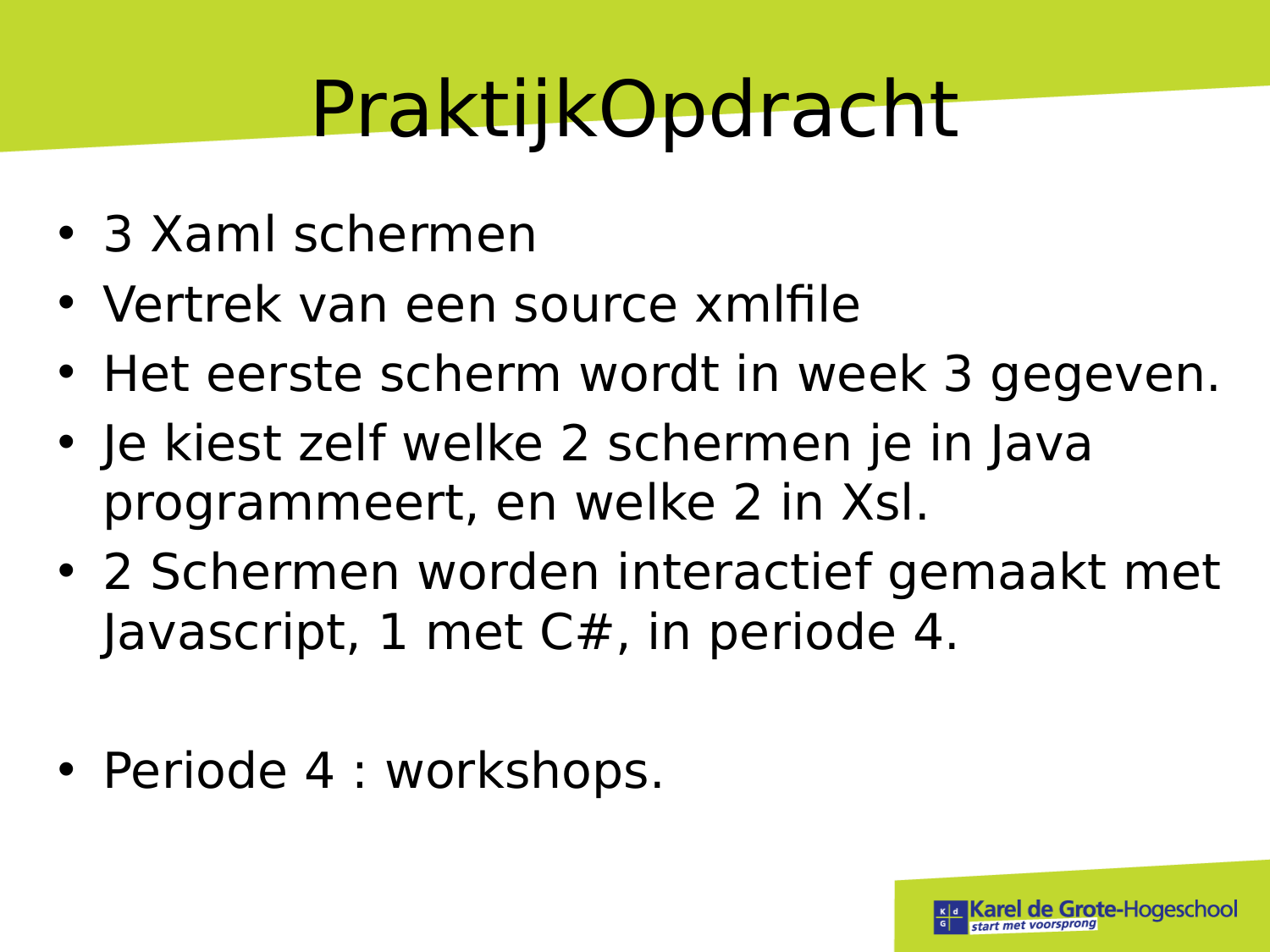

# PraktijkOpdracht
3 Xaml schermen
Vertrek van een source xmlfile
Het eerste scherm wordt in week 3 gegeven.
Je kiest zelf welke 2 schermen je in Java programmeert, en welke 2 in Xsl.
2 Schermen worden interactief gemaakt met Javascript, 1 met C#, in periode 4.

Periode 4 : workshops.